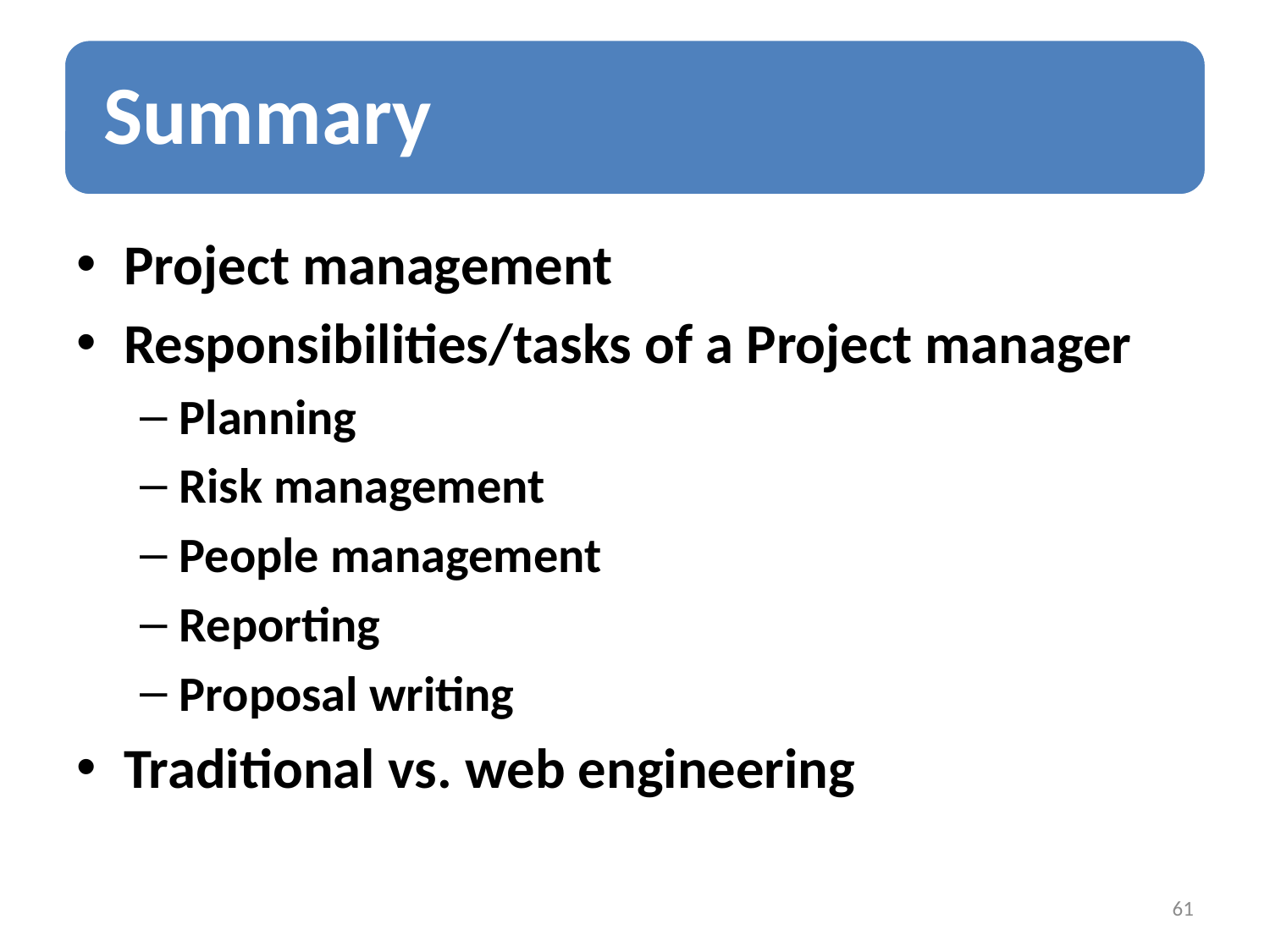

Summary
Project management
Responsibilities/tasks of a Project manager
Planning
Risk management
People management
Reporting
Proposal writing
Traditional vs. web engineering
61